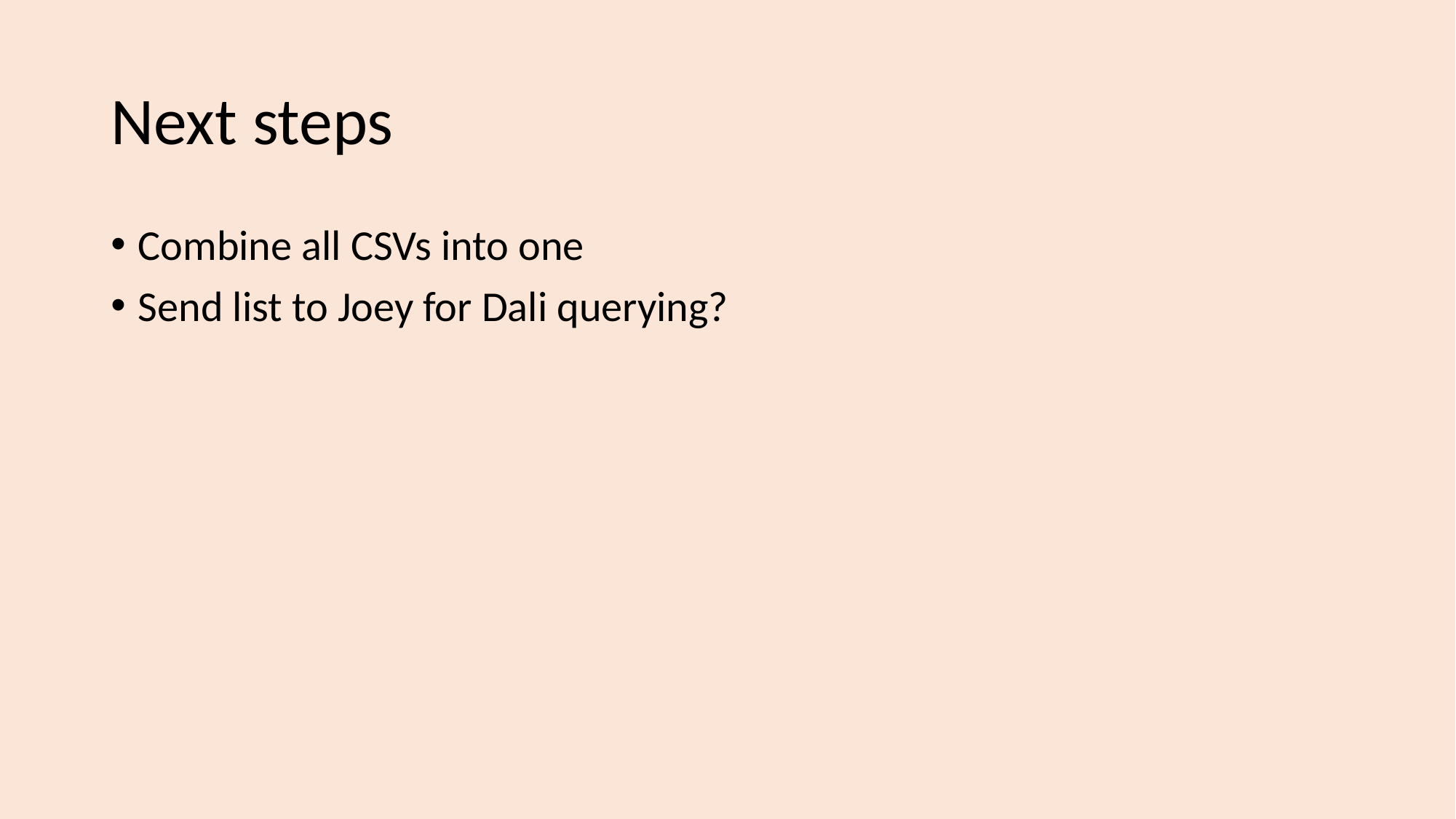

# Next steps
Combine all CSVs into one
Send list to Joey for Dali querying?